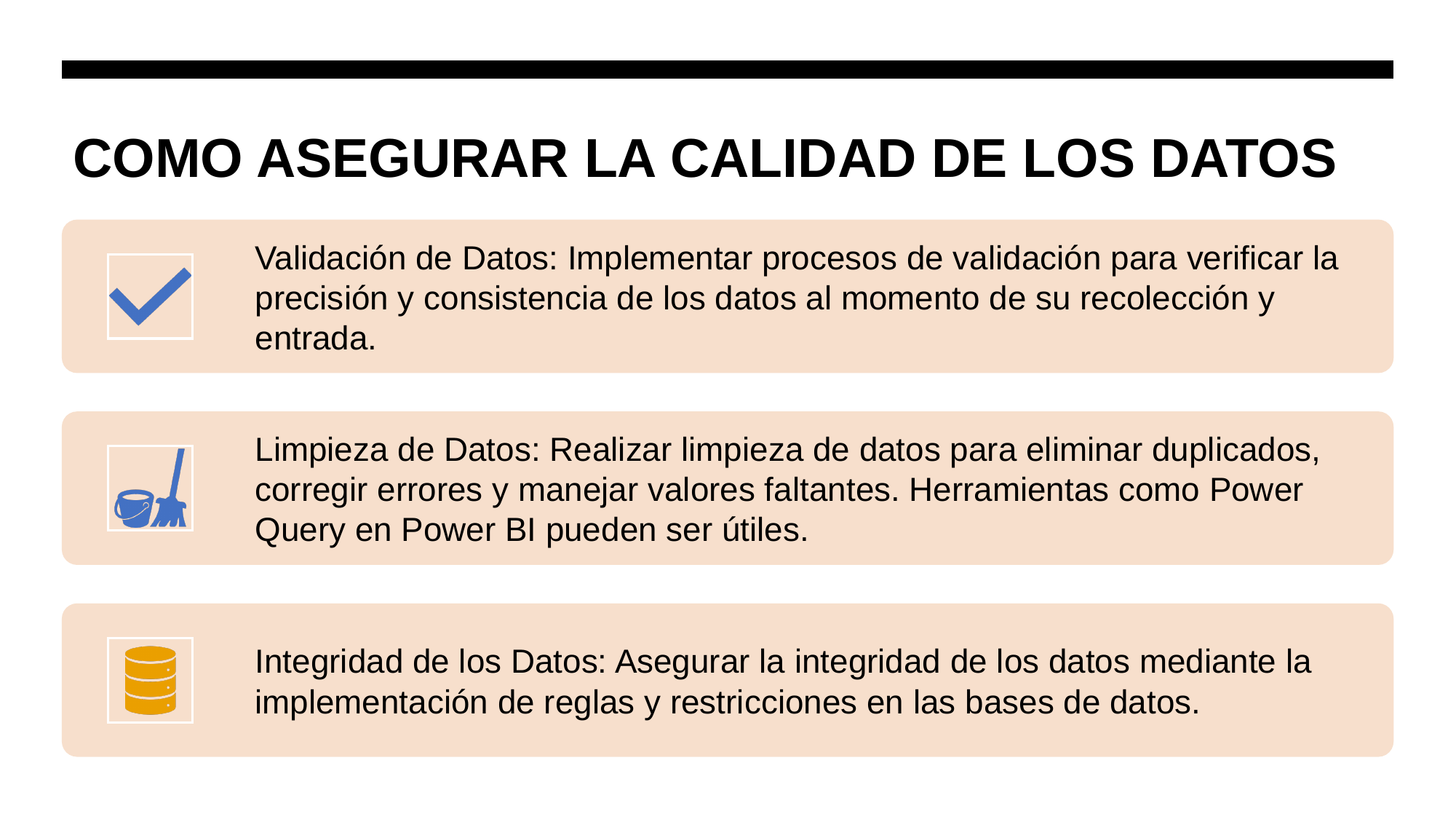

# COMO ASEGURAR LA CALIDAD DE LOS DATOS
Validación de Datos: Implementar procesos de validación para verificar la precisión y consistencia de los datos al momento de su recolección y entrada.
Limpieza de Datos: Realizar limpieza de datos para eliminar duplicados, corregir errores y manejar valores faltantes. Herramientas como Power Query en Power BI pueden ser útiles.
Integridad de los Datos: Asegurar la integridad de los datos mediante la implementación de reglas y restricciones en las bases de datos.